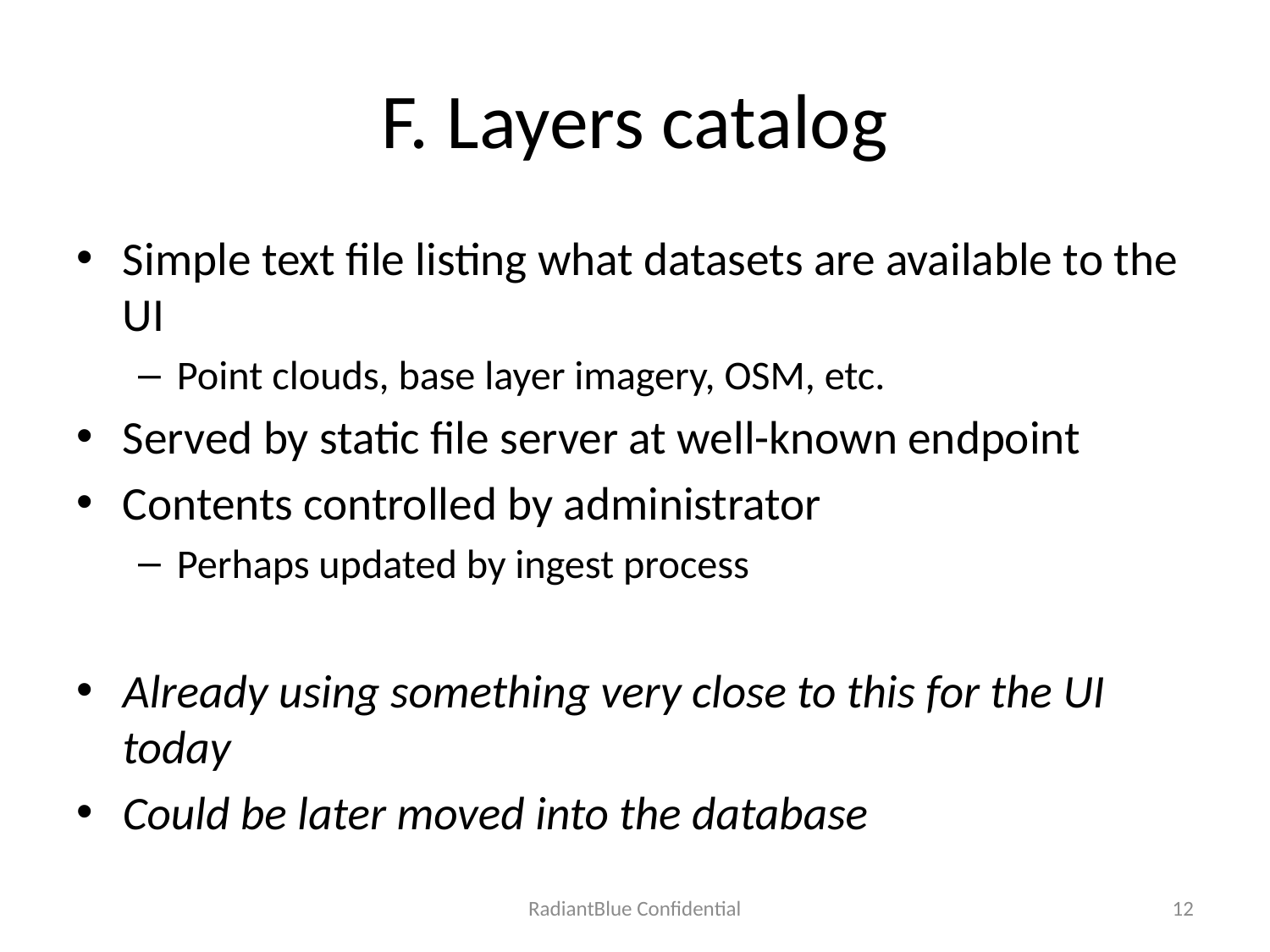

# F. Layers catalog
Simple text file listing what datasets are available to the UI
Point clouds, base layer imagery, OSM, etc.
Served by static file server at well-known endpoint
Contents controlled by administrator
Perhaps updated by ingest process

Already using something very close to this for the UI today
Could be later moved into the database
RadiantBlue Confidential
12